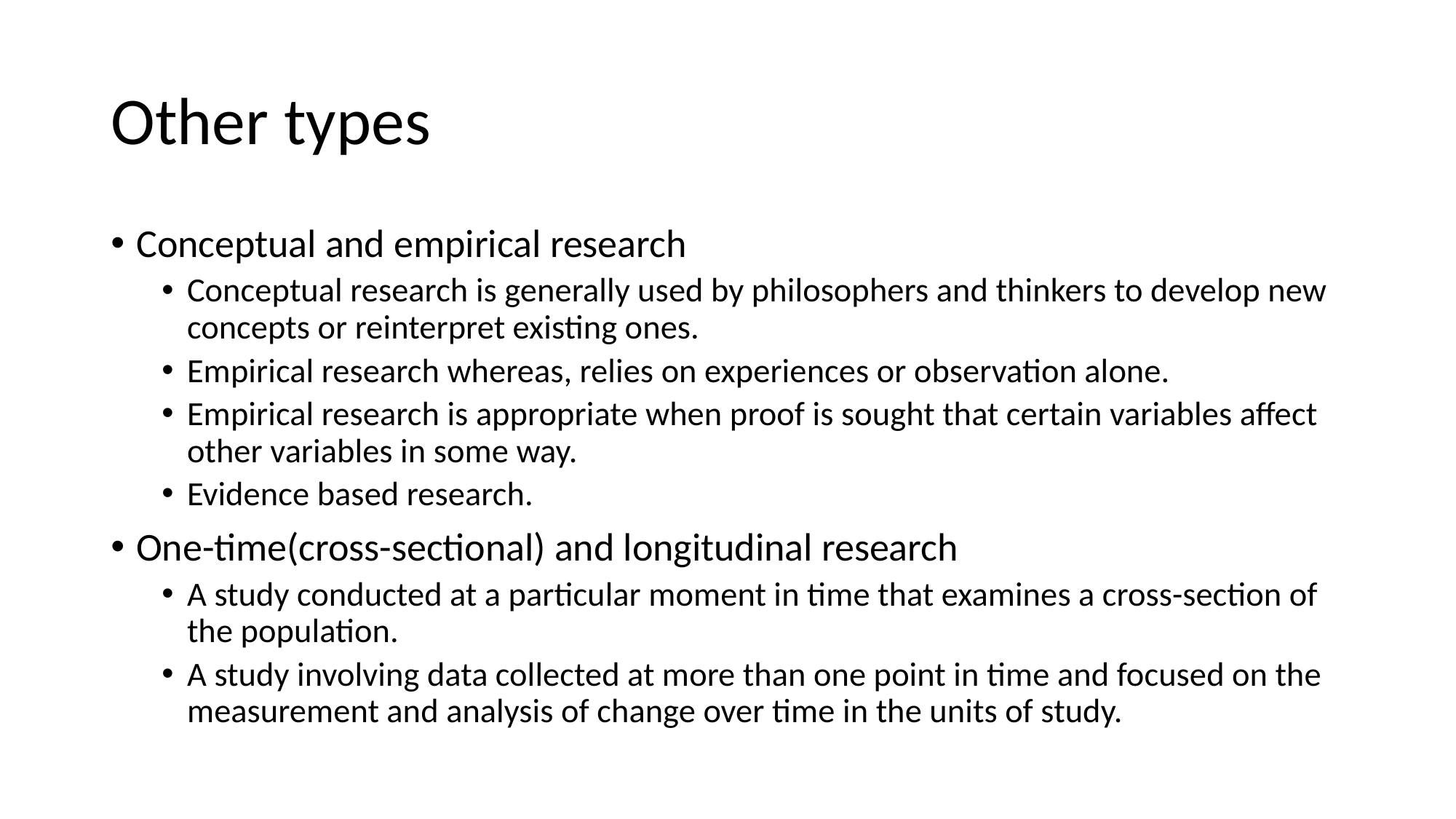

# Other types
Conceptual and empirical research
Conceptual research is generally used by philosophers and thinkers to develop new concepts or reinterpret existing ones.
Empirical research whereas, relies on experiences or observation alone.
Empirical research is appropriate when proof is sought that certain variables affect other variables in some way.
Evidence based research.
One-time(cross-sectional) and longitudinal research
A study conducted at a particular moment in time that examines a cross-section of the population.
A study involving data collected at more than one point in time and focused on the measurement and analysis of change over time in the units of study.